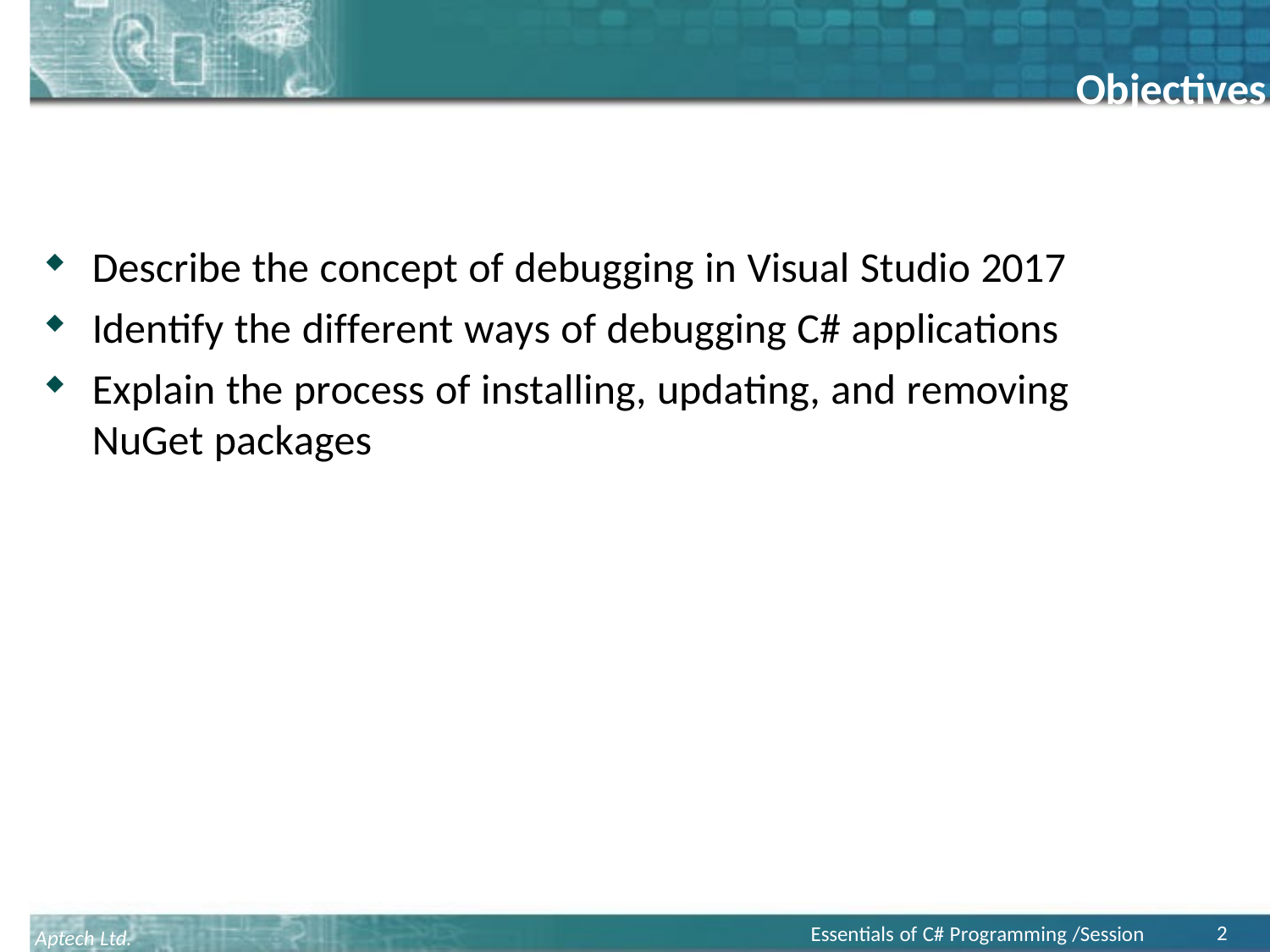

Objectives
Describe the concept of debugging in Visual Studio 2017
Identify the different ways of debugging C# applications
Explain the process of installing, updating, and removing NuGet packages
2
Essentials of C# Programming /Session 19
Aptech Ltd.